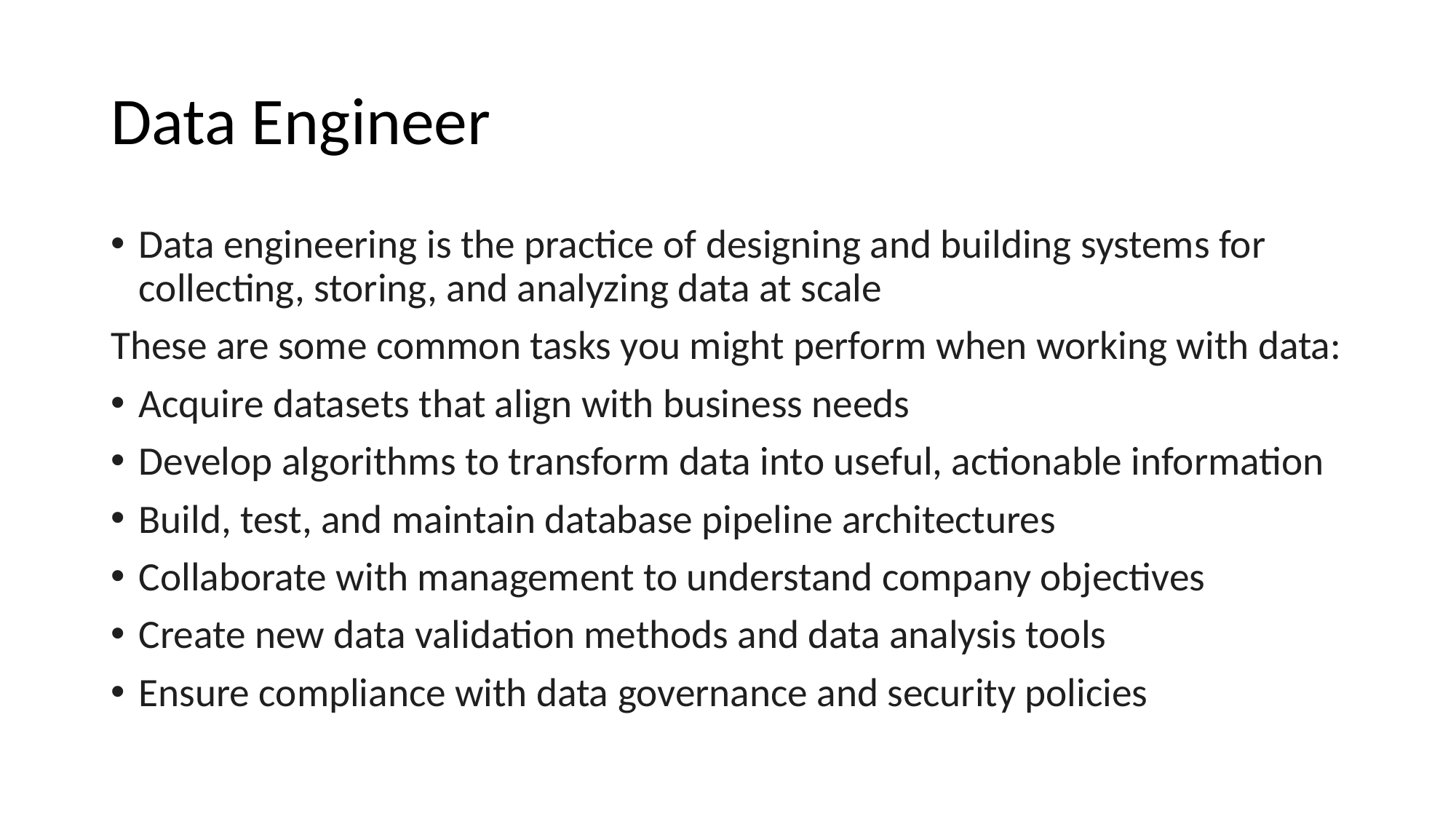

# Data Engineer
Data engineering is the practice of designing and building systems for collecting, storing, and analyzing data at scale
These are some common tasks you might perform when working with data:
Acquire datasets that align with business needs
Develop algorithms to transform data into useful, actionable information
Build, test, and maintain database pipeline architectures
Collaborate with management to understand company objectives
Create new data validation methods and data analysis tools
Ensure compliance with data governance and security policies